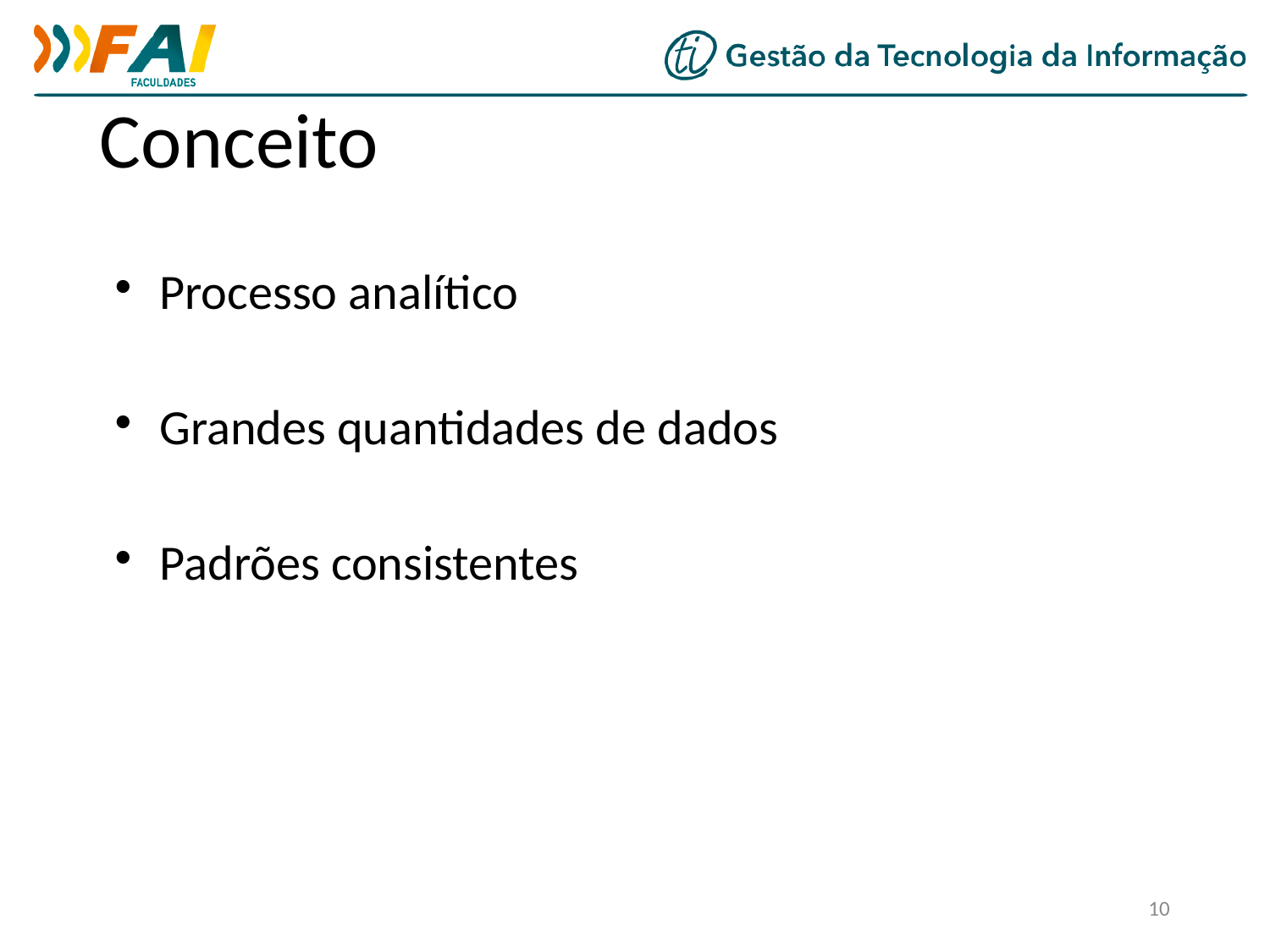

Conceito
Processo analítico

Grandes quantidades de dados

Padrões consistentes
10